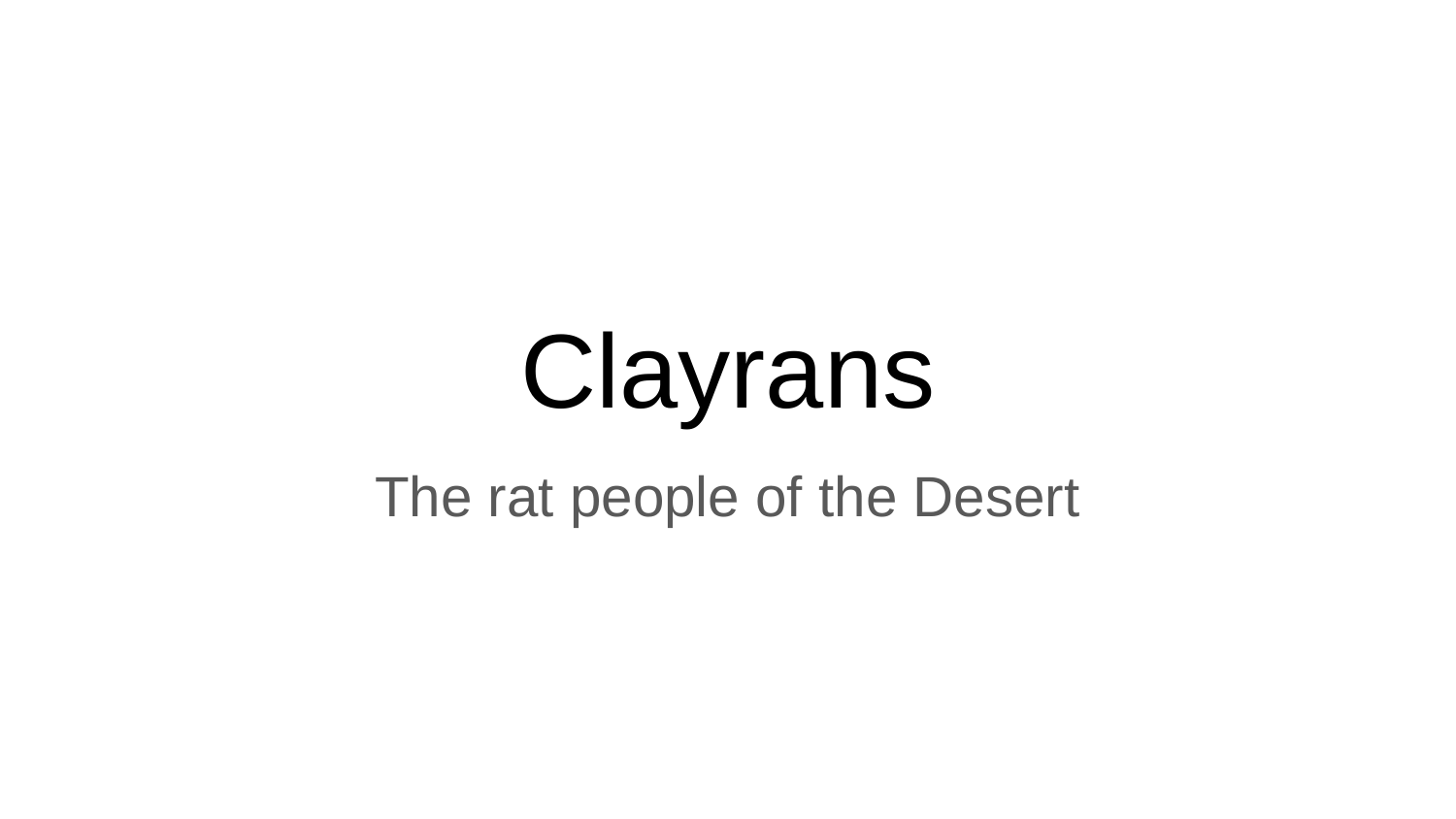

# Clayrans
The rat people of the Desert